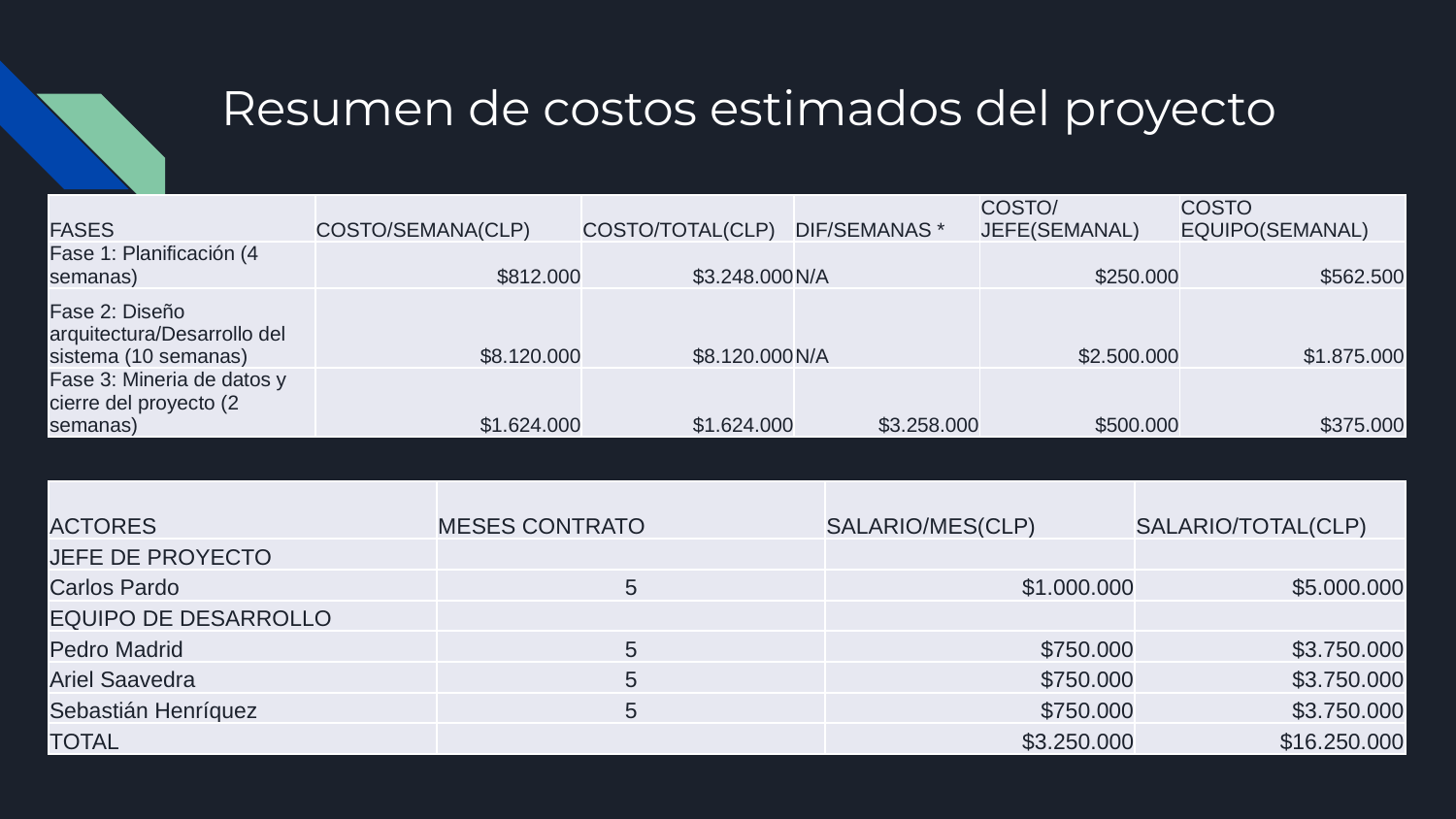

# Resumen de costos estimados del proyecto
| FASES | COSTO/SEMANA(CLP) | COSTO/TOTAL(CLP) | DIF/SEMANAS \* | COSTO/JEFE(SEMANAL) | COSTO EQUIPO(SEMANAL) |
| --- | --- | --- | --- | --- | --- |
| Fase 1: Planificación (4 semanas) | $812.000 | $3.248.000 | N/A | $250.000 | $562.500 |
| Fase 2: Diseño arquitectura/Desarrollo del sistema (10 semanas) | $8.120.000 | $8.120.000 | N/A | $2.500.000 | $1.875.000 |
| Fase 3: Mineria de datos y cierre del proyecto (2 semanas) | $1.624.000 | $1.624.000 | $3.258.000 | $500.000 | $375.000 |

| ACTORES | MESES CONTRATO | SALARIO/MES(CLP) | SALARIO/TOTAL(CLP) |
| --- | --- | --- | --- |
| JEFE DE PROYECTO |  |  |  |
| Carlos Pardo | 5 | $1.000.000 | $5.000.000 |
| EQUIPO DE DESARROLLO |  |  |  |
| Pedro Madrid | 5 | $750.000 | $3.750.000 |
| Ariel Saavedra | 5 | $750.000 | $3.750.000 |
| Sebastián Henríquez | 5 | $750.000 | $3.750.000 |
| TOTAL |  | $3.250.000 | $16.250.000 |